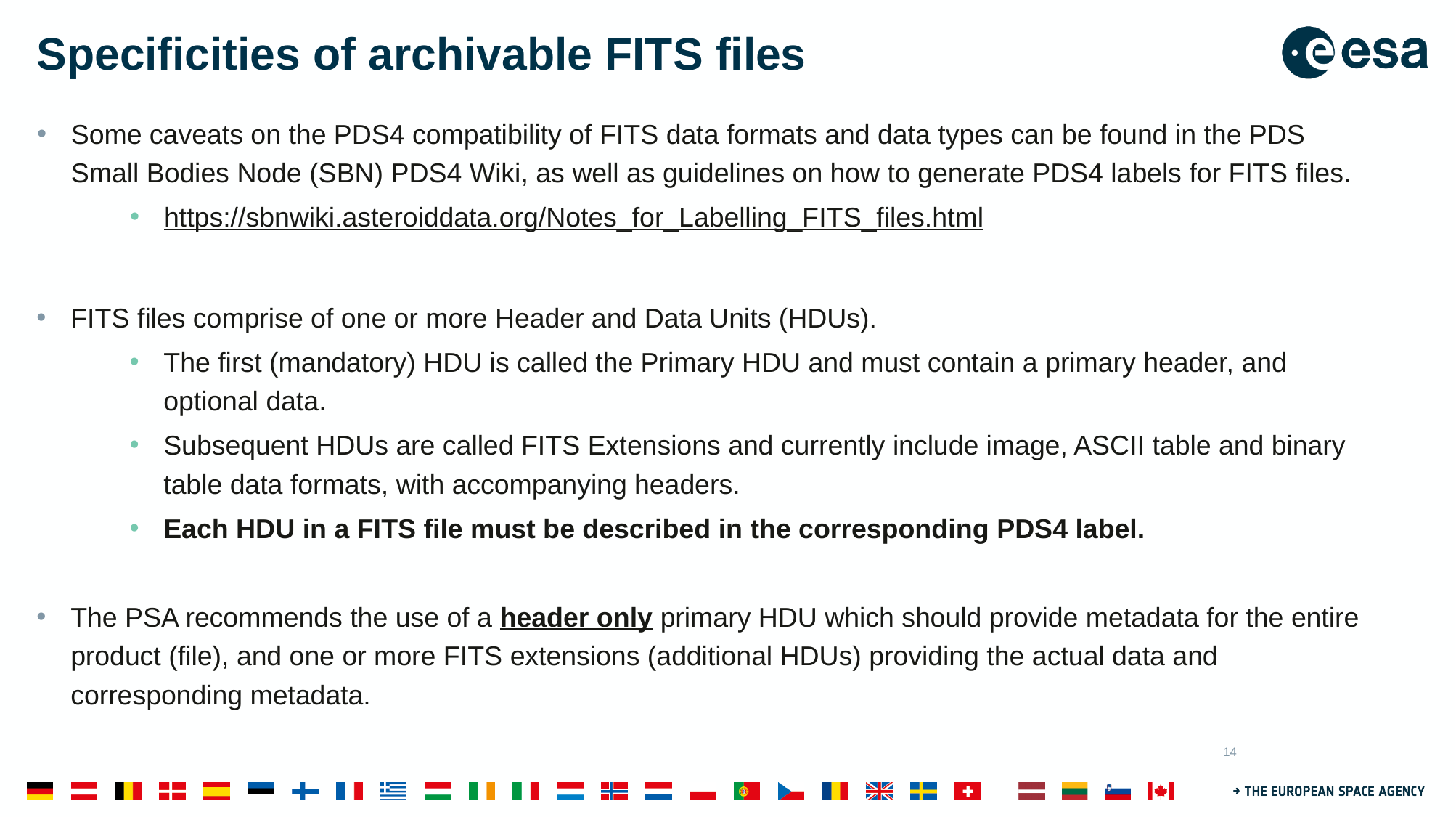

# Specificities of archivable FITS files
Some caveats on the PDS4 compatibility of FITS data formats and data types can be found in the PDS Small Bodies Node (SBN) PDS4 Wiki, as well as guidelines on how to generate PDS4 labels for FITS files.
https://sbnwiki.asteroiddata.org/Notes_for_Labelling_FITS_files.html

FITS files comprise of one or more Header and Data Units (HDUs).
The first (mandatory) HDU is called the Primary HDU and must contain a primary header, and optional data.
Subsequent HDUs are called FITS Extensions and currently include image, ASCII table and binary table data formats, with accompanying headers.
Each HDU in a FITS file must be described in the corresponding PDS4 label.

The PSA recommends the use of a header only primary HDU which should provide metadata for the entire product (file), and one or more FITS extensions (additional HDUs) providing the actual data and corresponding metadata.